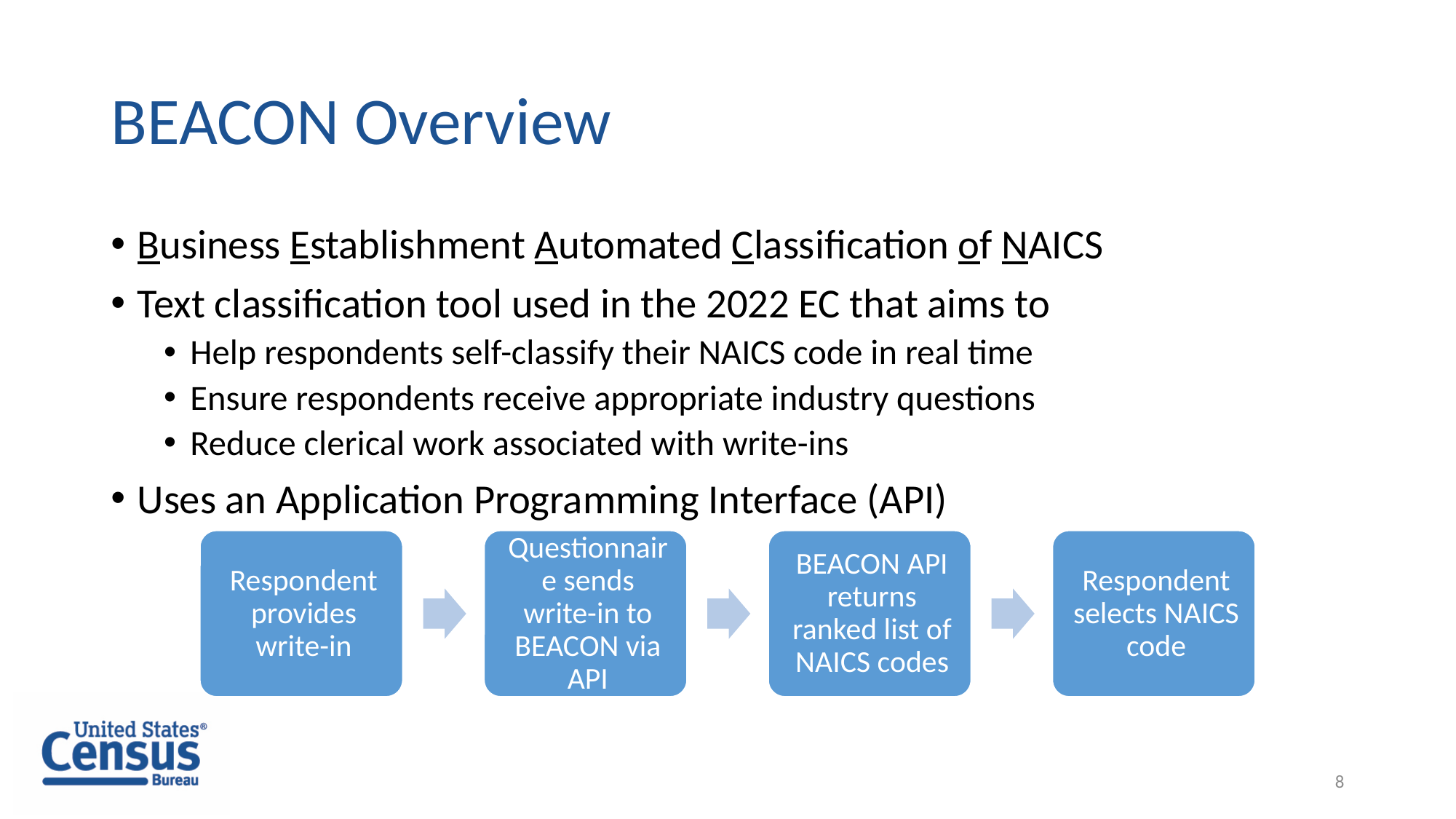

# BEACON Overview
Business Establishment Automated Classification of NAICS
Text classification tool used in the 2022 EC that aims to
Help respondents self-classify their NAICS code in real time
Ensure respondents receive appropriate industry questions
Reduce clerical work associated with write-ins
Uses an Application Programming Interface (API)
Respondent provides write-in

Questionnaire sends write-in to BEACON via API

BEACON API returns ranked list of NAICS codes

Respondent selects NAICS code
8